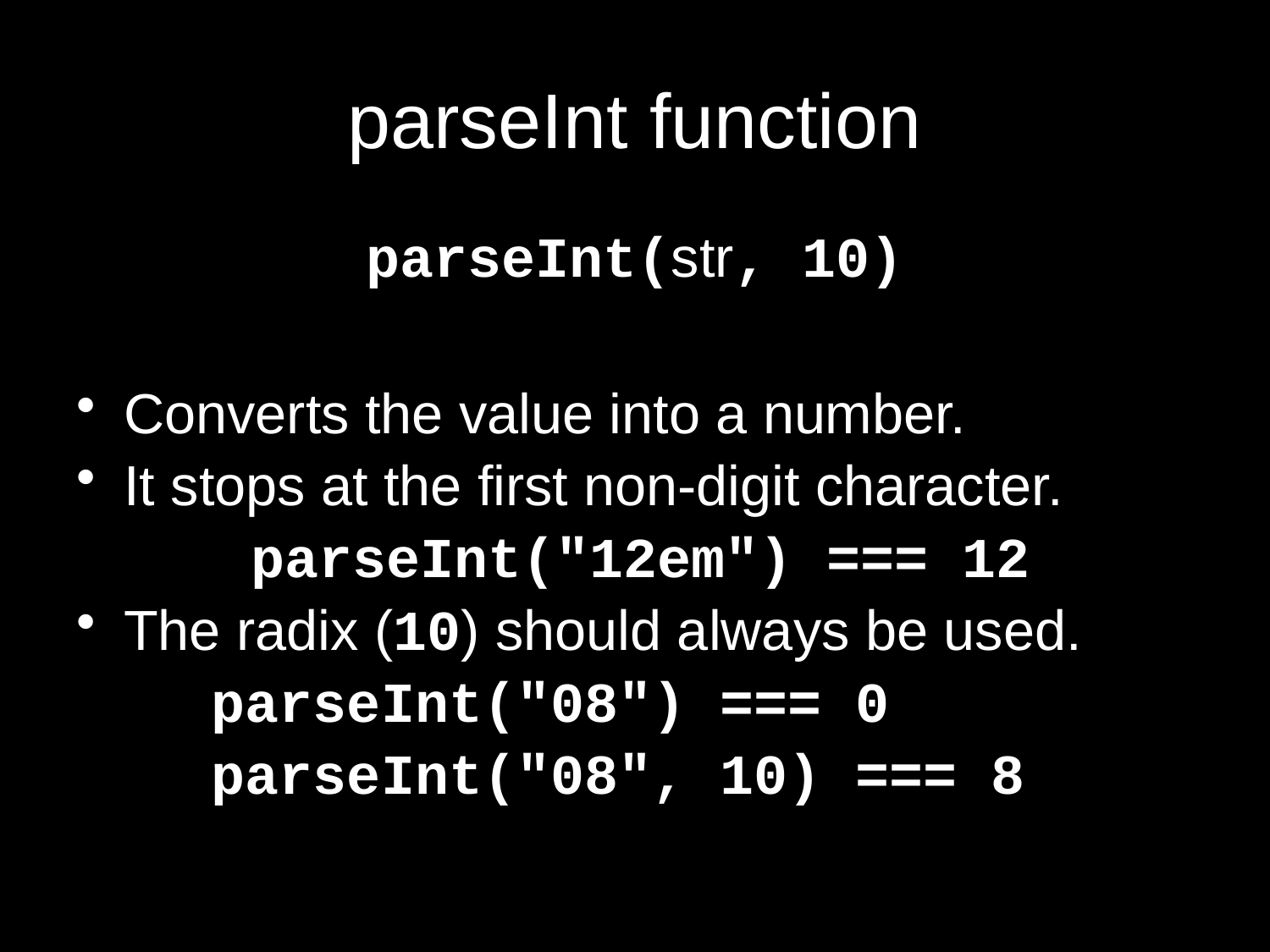

# parseInt function
parseInt(str, 10)

Converts the value into a number.
It stops at the first non-digit character.
  	parseInt("12em") === 12
The radix (10) should always be used.
    parseInt("08") === 0
    parseInt("08", 10) === 8